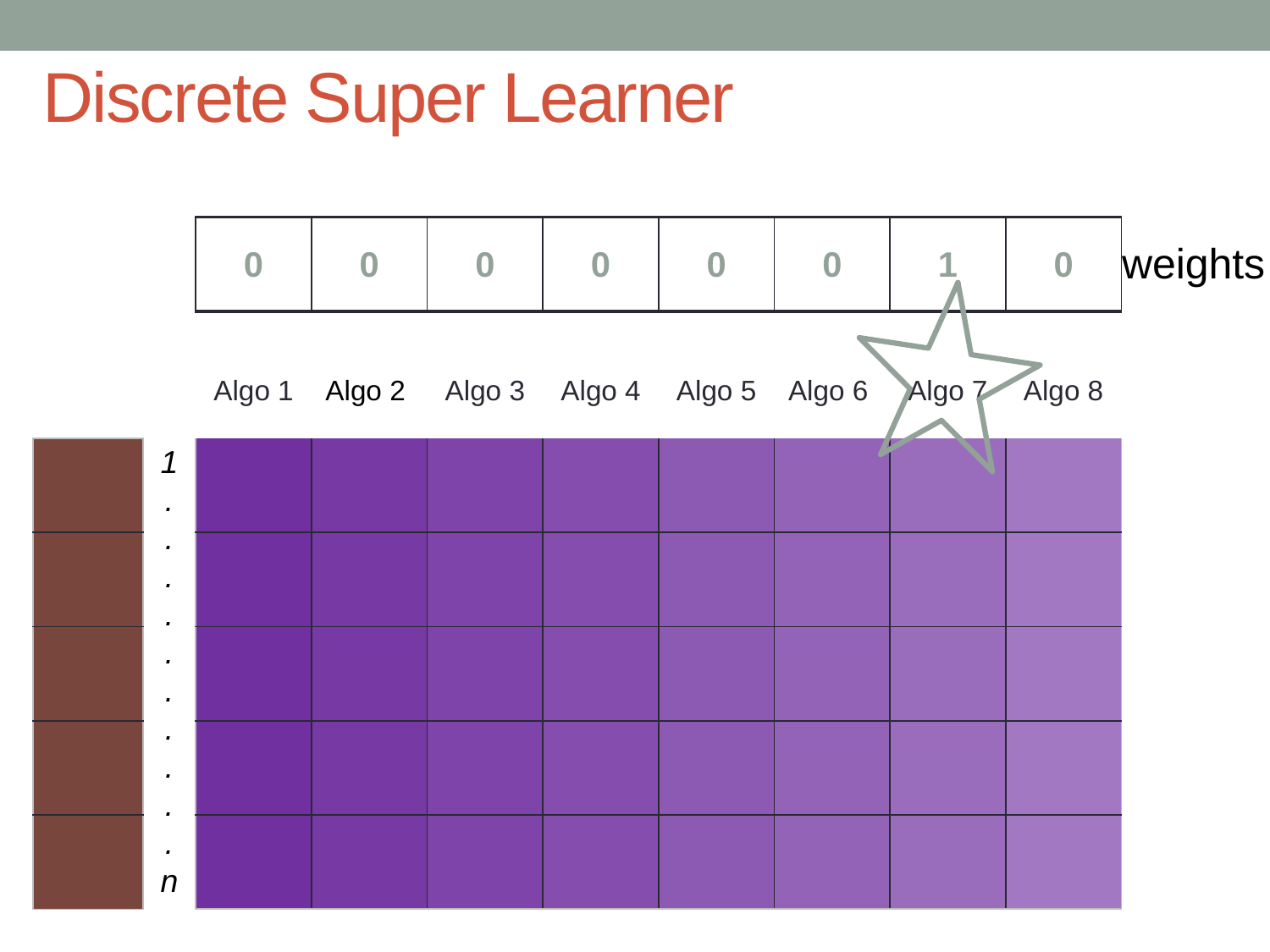

# Discrete Super Learner
|  |  |  |  |  |  |  |  |
| --- | --- | --- | --- | --- | --- | --- | --- |
| 0 | 0 | 0 | 0 | 0 | 0 | 1 | 0 |
| --- | --- | --- | --- | --- | --- | --- | --- |
weights

| Algo 1 | Algo 2 | Algo 3 | Algo 4 | Algo 5 | Algo 6 | Algo 7 | Algo 8 |
| --- | --- | --- | --- | --- | --- | --- | --- |
|  |  |  |  |  |  |  |  |
|  |  |  |  |  |  |  |  |
|  |  |  |  |  |  |  |  |
|  |  |  |  |  |  |  |  |
|  |  |  |  |  |  |  |  |
1
.
.
.
.
.
.
.
.
.
.
n
|  |
| --- |
|  |
|  |
|  |
|  |